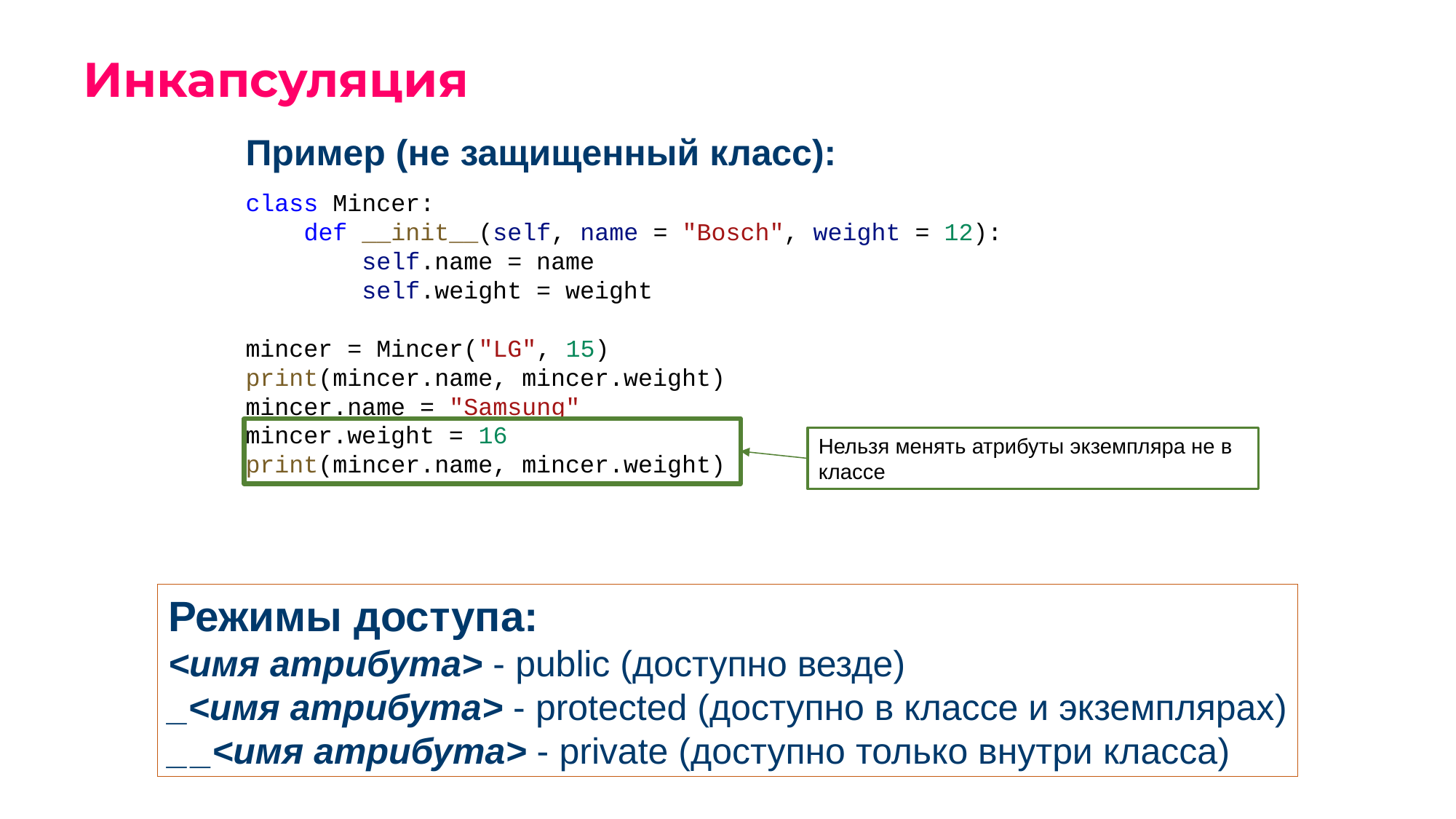

Инкапсуляция
Пример (не защищенный класс):

class Mincer:
    def __init__(self, name = "Bosch", weight = 12):
        self.name = name
        self.weight = weight
mincer = Mincer("LG", 15)
print(mincer.name, mincer.weight)
mincer.name = "Samsung"
mincer.weight = 16
print(mincer.name, mincer.weight)

Нельзя менять атрибуты экземпляра не в классе
Режимы доступа:
<имя атрибута> - public (доступно везде)
_<имя атрибута> - protected (доступно в классе и экземплярах)
_ _<имя атрибута> - private (доступно только внутри класса)